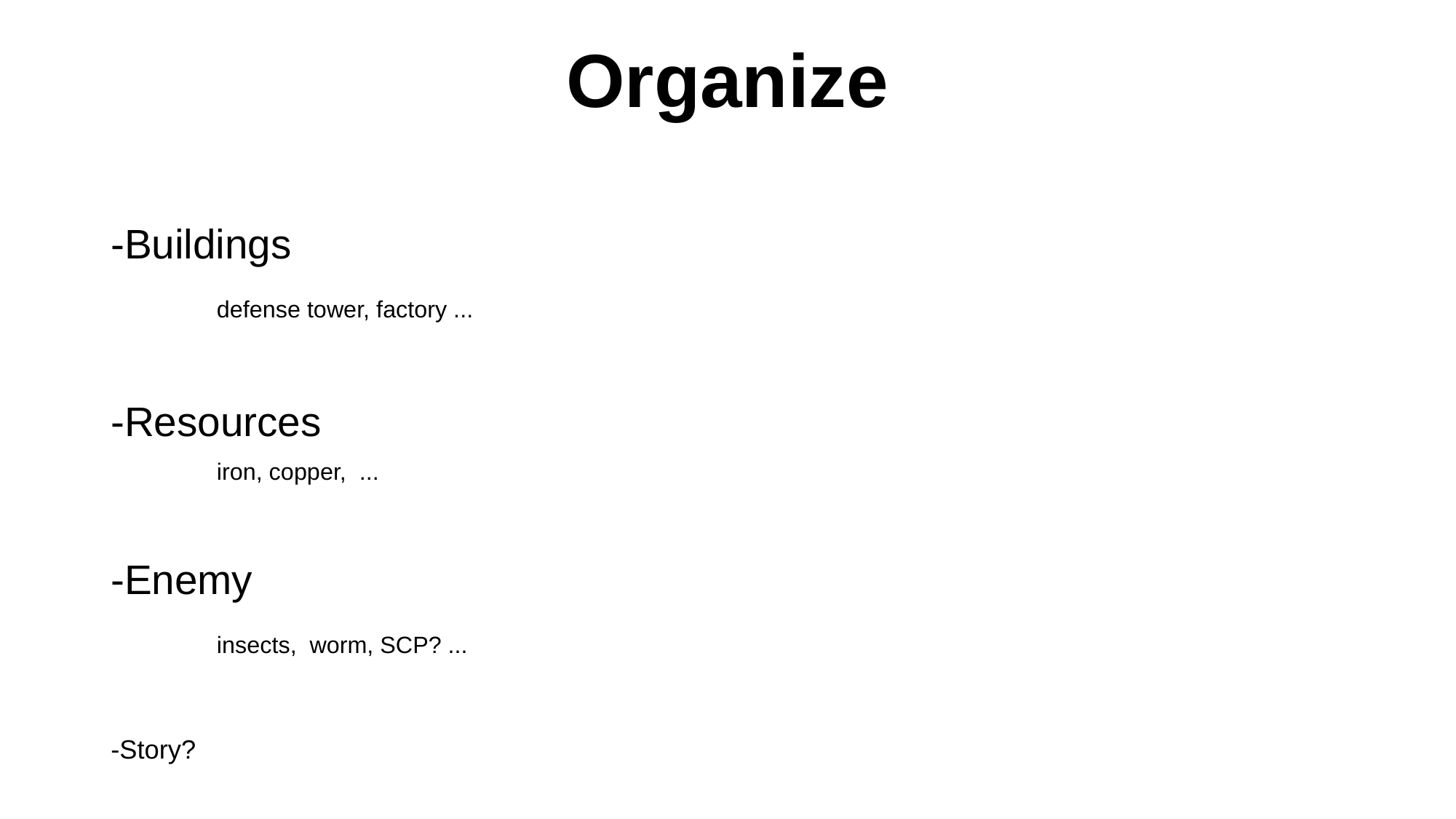

Organize
-Buildings
	defense tower, factory ...

-Resources
	iron, copper,  ...

-Enemy
	insects,  worm, SCP? ...

-Story?